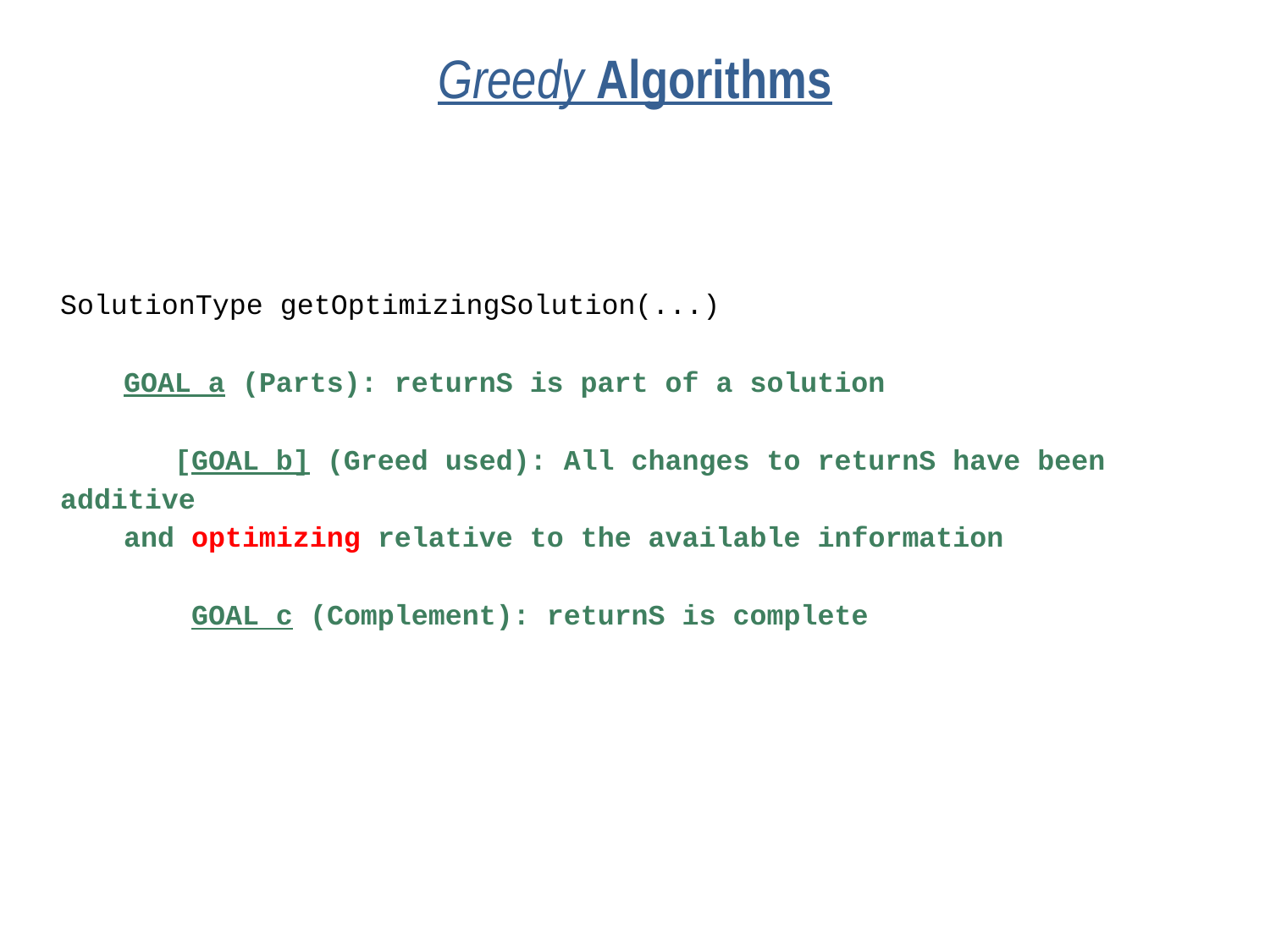

# Greedy Algorithms
SolutionType getOptimizingSolution(...)

GOAL a (Parts): returnS is part of a solution

   [GOAL b] (Greed used): All changes to returnS have been additive
and optimizing relative to the available information

    GOAL c (Complement): returnS is complete